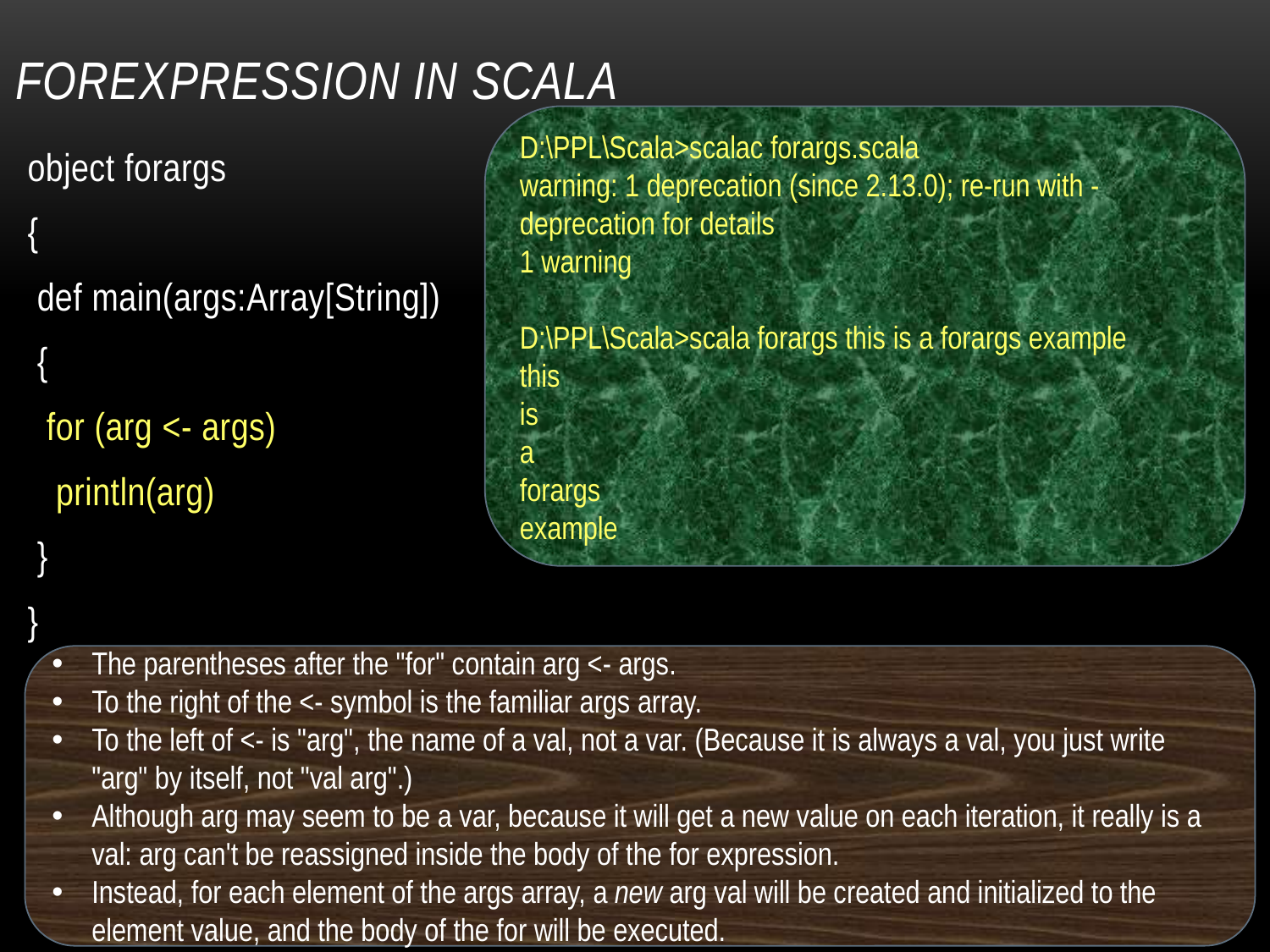

# Forexpression in scala
D:\PPL\Scala>scalac forargs.scala
warning: 1 deprecation (since 2.13.0); re-run with -deprecation for details
1 warning

D:\PPL\Scala>scala forargs this is a forargs example
this
is
a
forargs
example
object forargs
{
 def main(args:Array[String])
 {
  for (arg <- args)
   println(arg)
 }
}

The parentheses after the "for" contain arg <- args.
To the right of the <- symbol is the familiar args array.
To the left of <- is "arg", the name of a val, not a var. (Because it is always a val, you just write "arg" by itself, not "val arg".)
Although arg may seem to be a var, because it will get a new value on each iteration, it really is a val: arg can't be reassigned inside the body of the for expression.
Instead, for each element of the args array, a new arg val will be created and initialized to the element value, and the body of the for will be executed.